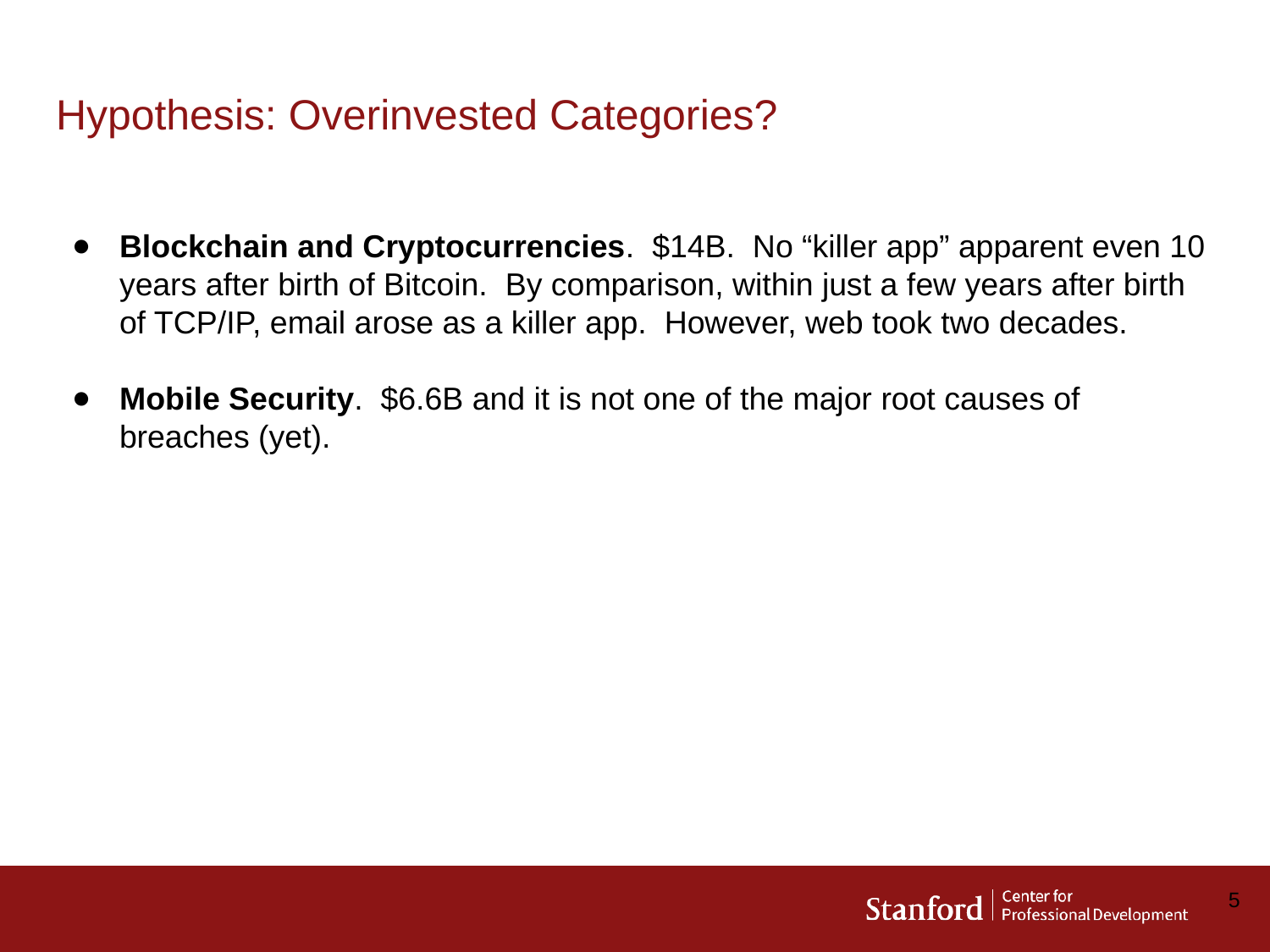

# Hypothesis: Overinvested Categories?
Blockchain and Cryptocurrencies.  $14B.  No “killer app” apparent even 10 years after birth of Bitcoin.  By comparison, within just a few years after birth of TCP/IP, email arose as a killer app.  However, web took two decades.
Mobile Security.  $6.6B and it is not one of the major root causes of breaches (yet).
5